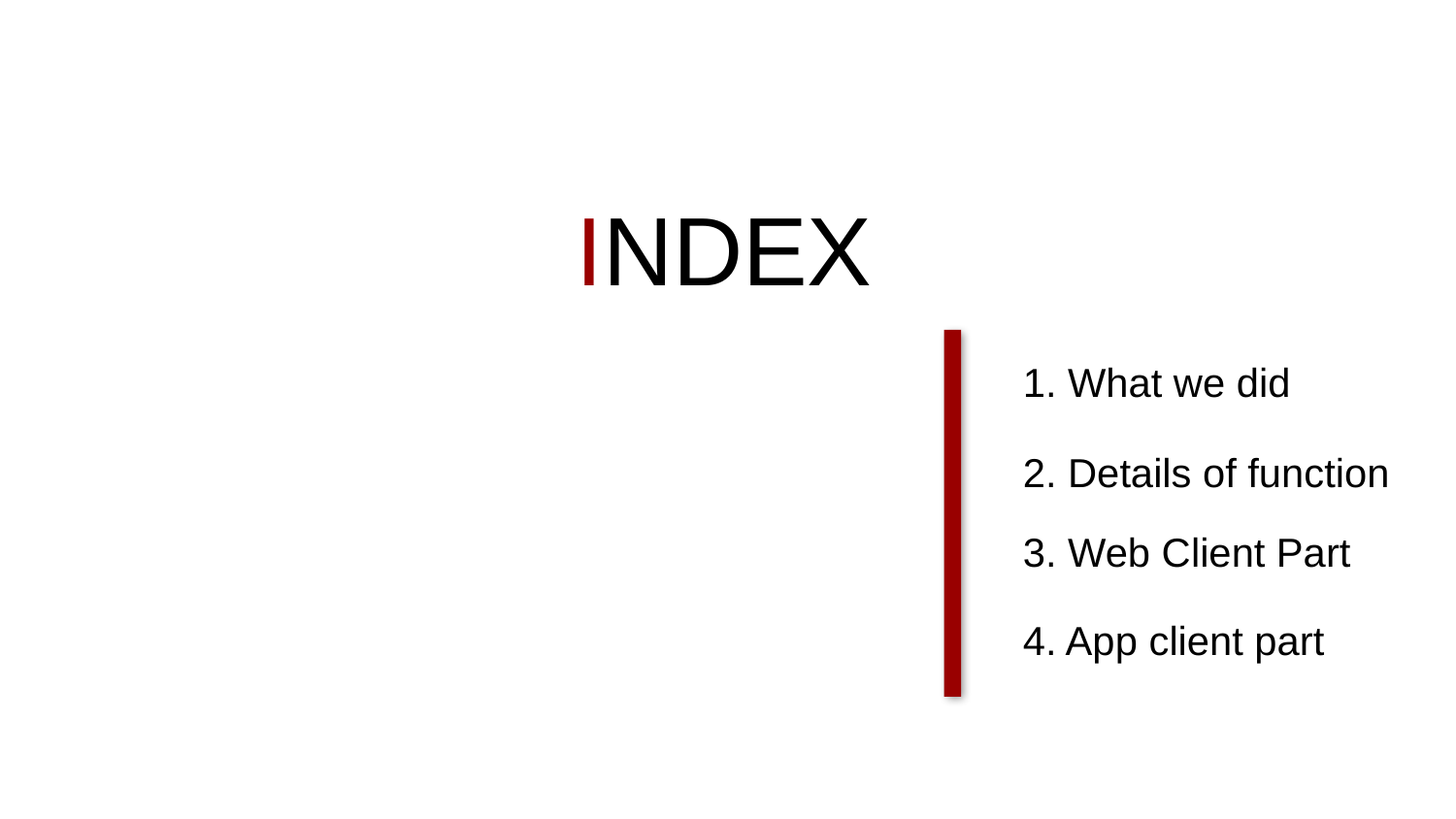

INDEX
 1. What we did

 2. Details of function

 3. Web Client Part
 4. App client part